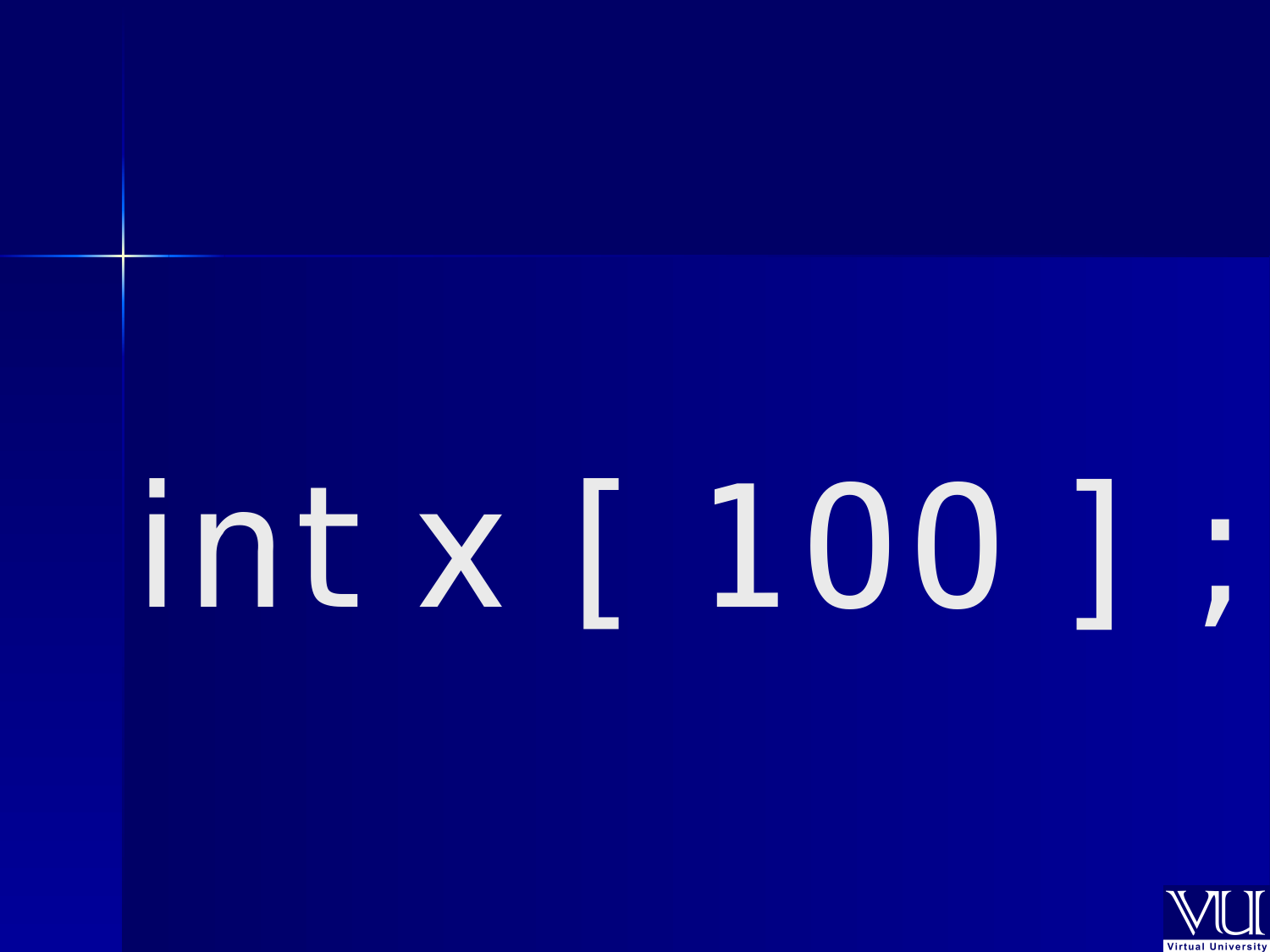

# int x [ 100 ] ;